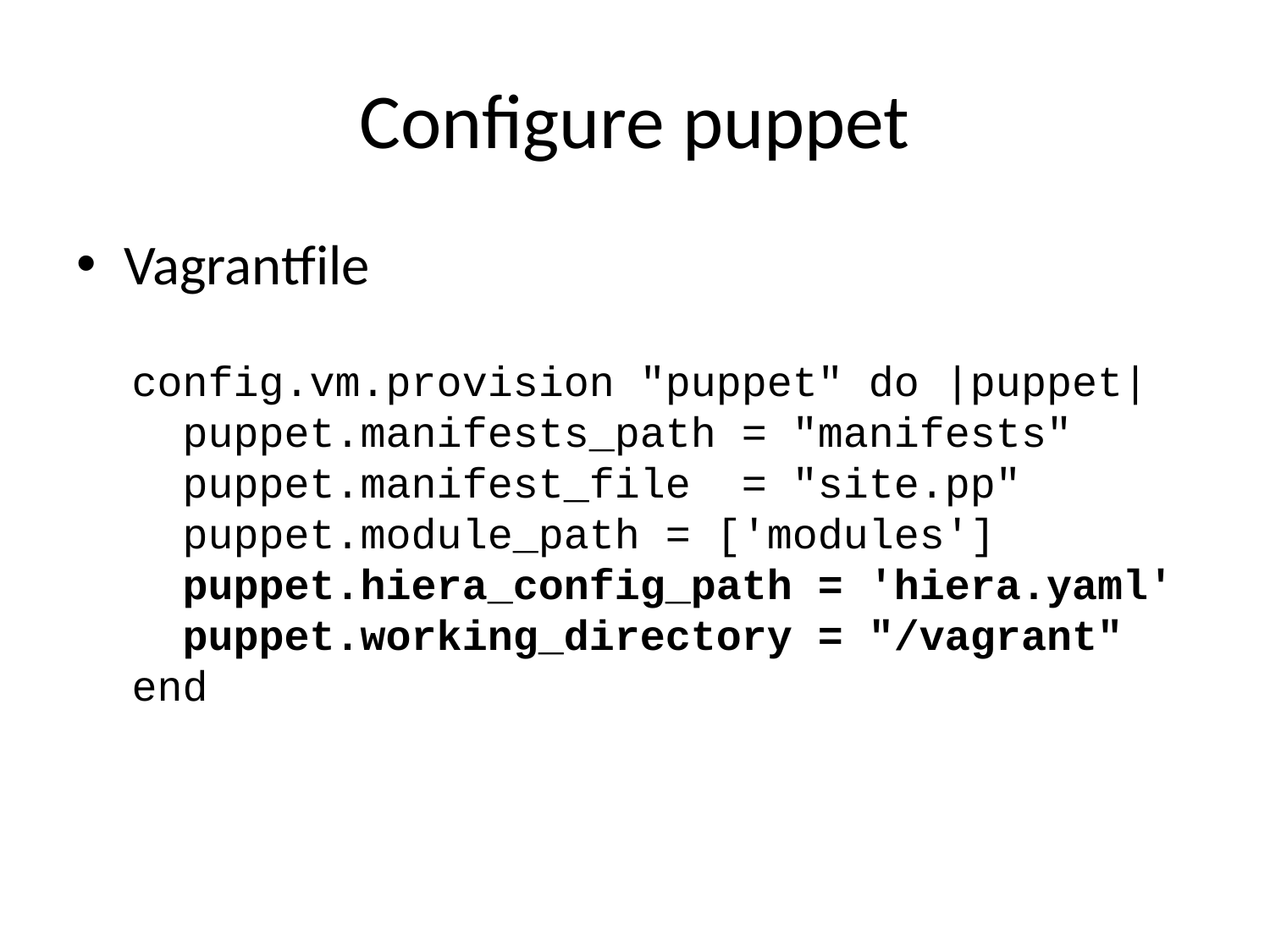

# Configure puppet
Vagrantfile

config.vm.provision "puppet" do |puppet|
  puppet.manifests_path = "manifests"
  puppet.manifest_file  = "site.pp"
  puppet.module_path = ['modules']
  puppet.hiera_config_path = 'hiera.yaml'
  puppet.working_directory = "/vagrant"
end